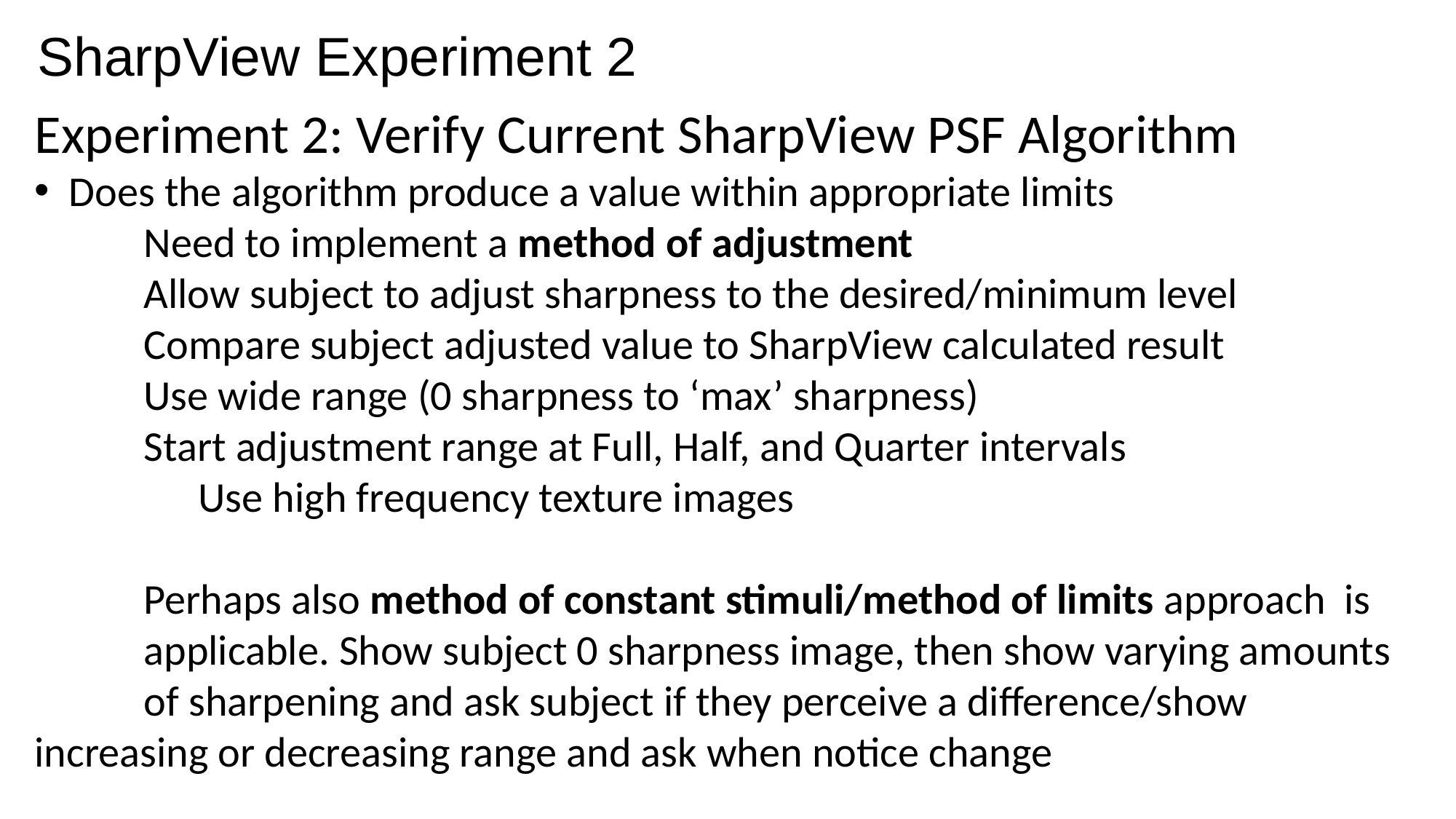

SharpView Experiment 2
Experiment 2: Verify Current SharpView PSF Algorithm
Does the algorithm produce a value within appropriate limits
	Need to implement a method of adjustment
	Allow subject to adjust sharpness to the desired/minimum level
	Compare subject adjusted value to SharpView calculated result
	Use wide range (0 sharpness to ‘max’ sharpness)
	Start adjustment range at Full, Half, and Quarter intervals
	Use high frequency texture images

	Perhaps also method of constant stimuli/method of limits approach 	is 	applicable. Show subject 0 sharpness image, then show varying amounts 	of sharpening and ask subject if they perceive a difference/show 	increasing or decreasing range and ask when notice change